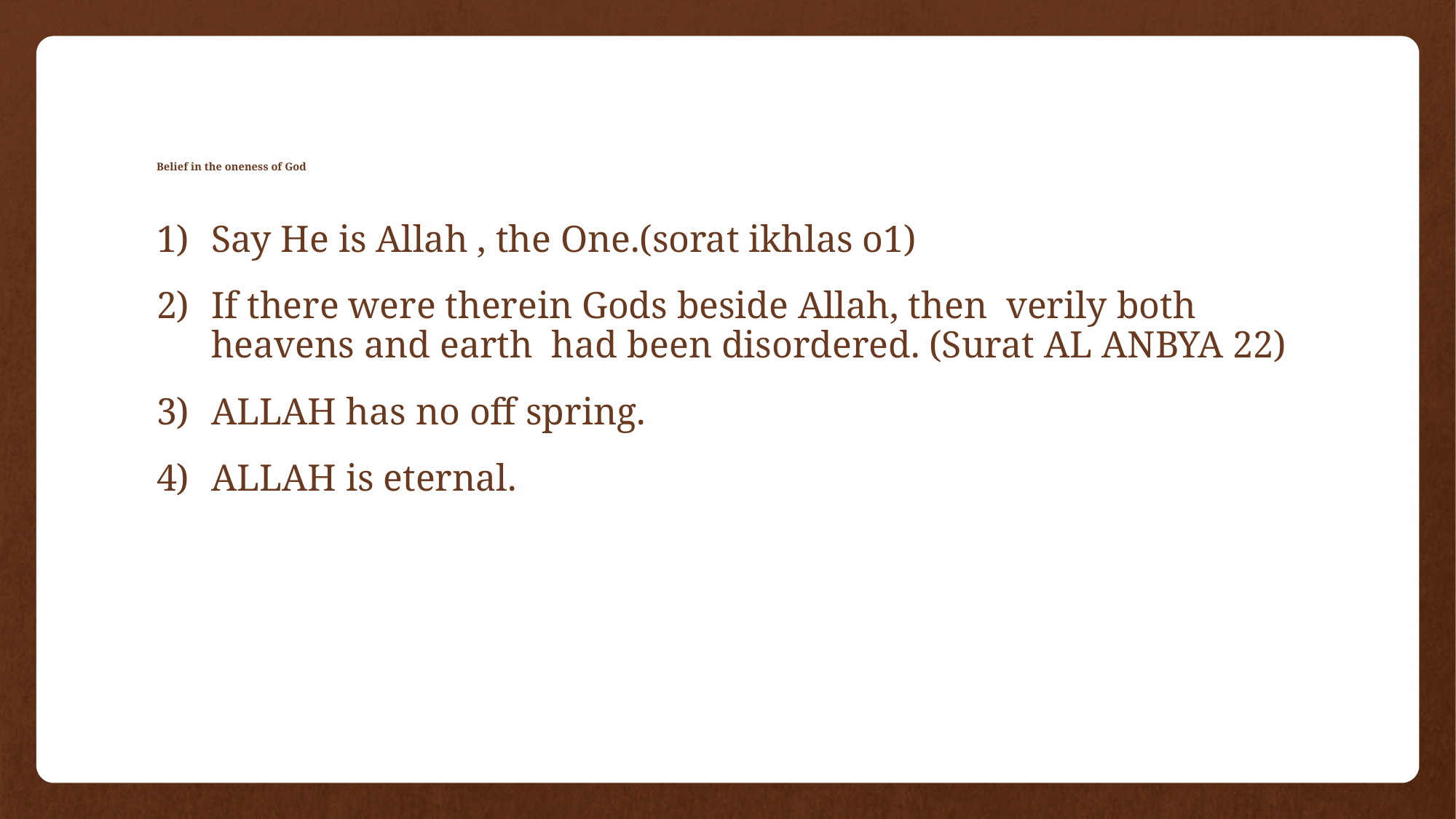

# Belief in the oneness of God
Say He is Allah , the One.(sorat ikhlas o1)
If there were therein Gods beside Allah, then  verily both heavens and earth  had been disordered. (Surat AL ANBYA 22)
ALLAH has no off spring.
ALLAH is eternal.